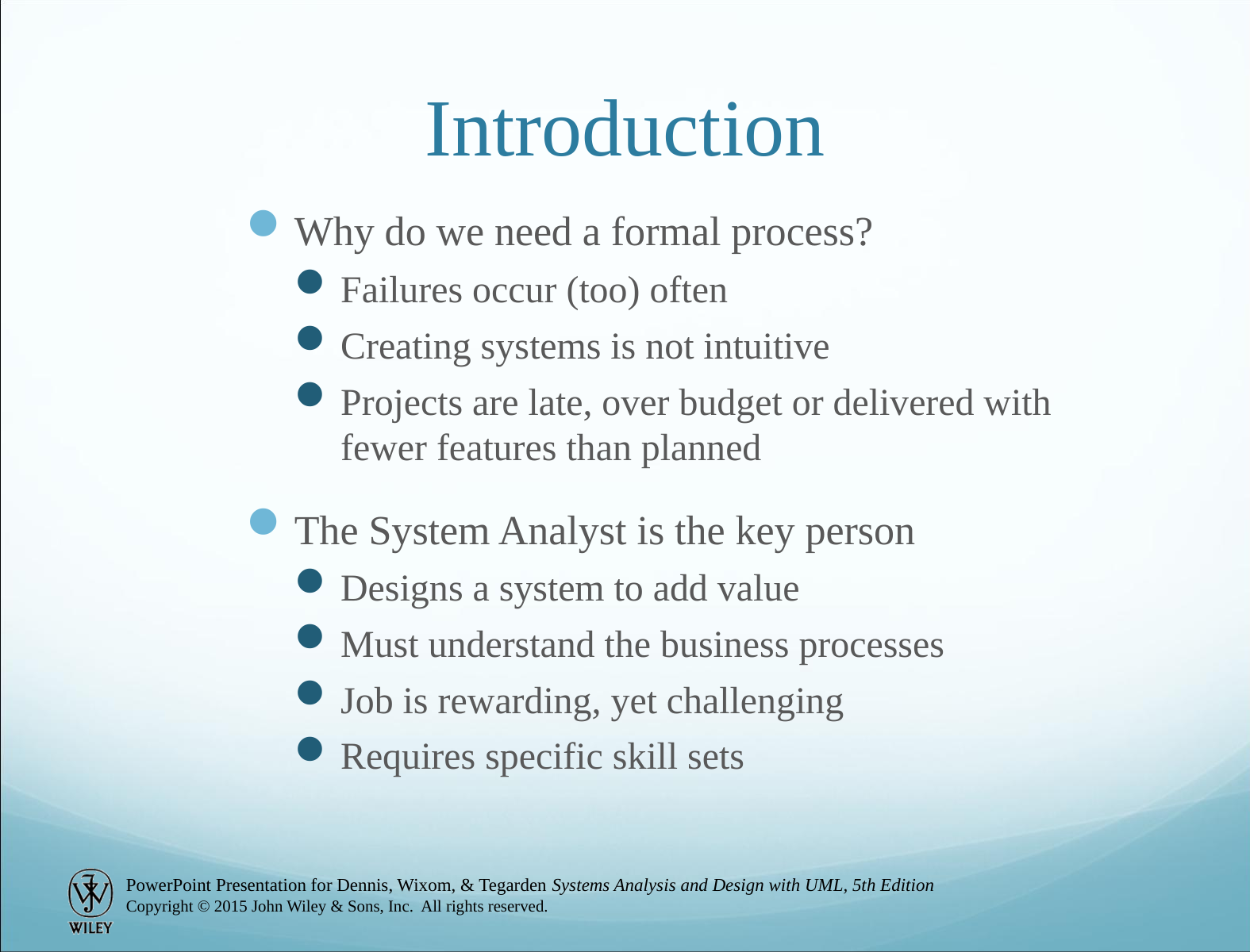

# Introduction
Why do we need a formal process?
Failures occur (too) often
Creating systems is not intuitive
Projects are late, over budget or delivered with fewer features than planned
The System Analyst is the key person
Designs a system to add value
Must understand the business processes
Job is rewarding, yet challenging
Requires specific skill sets